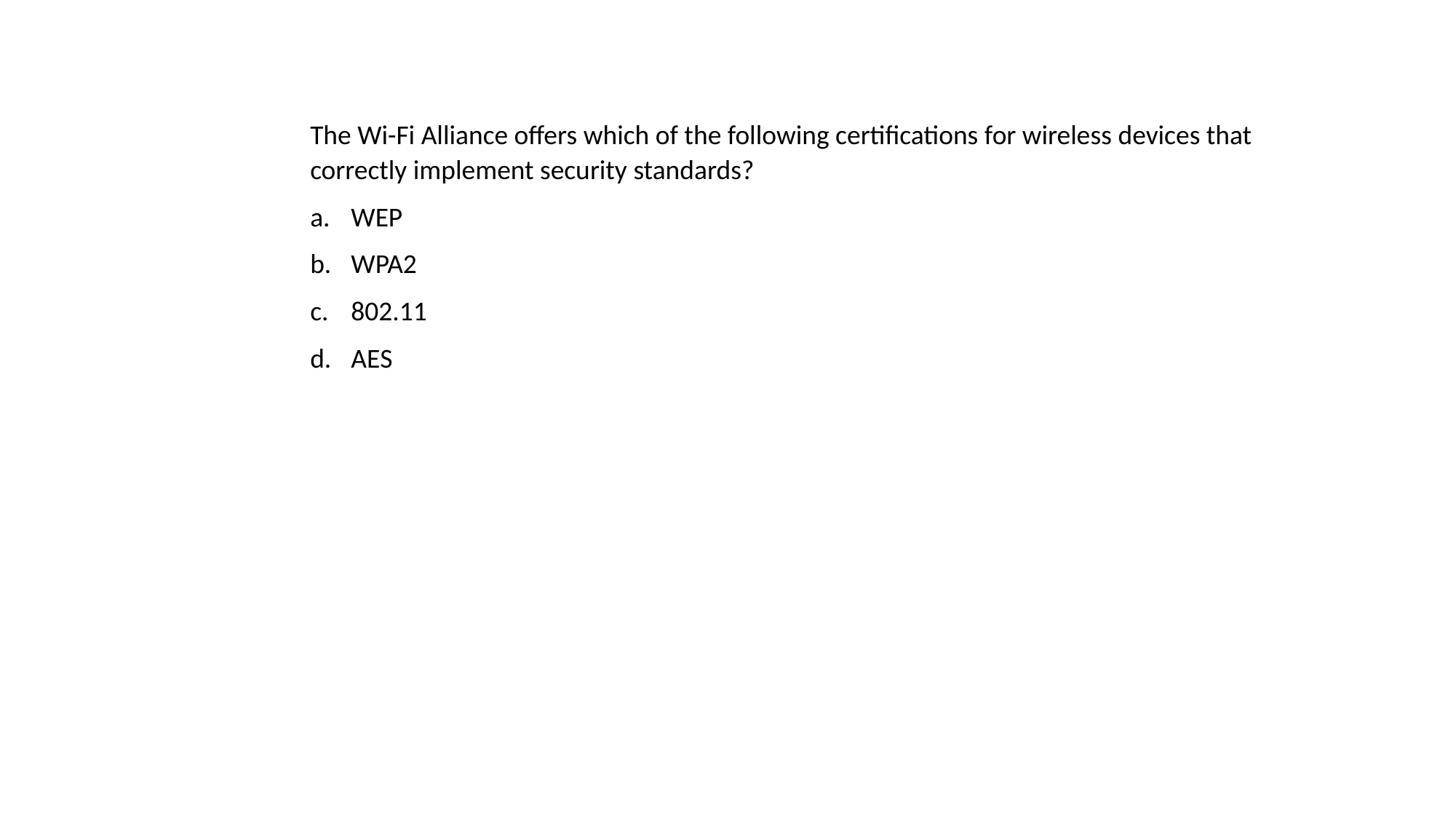

The Wi-Fi Alliance offers which of the following certifications for wireless devices that correctly implement security standards?
WEP
WPA2
802.11
AES